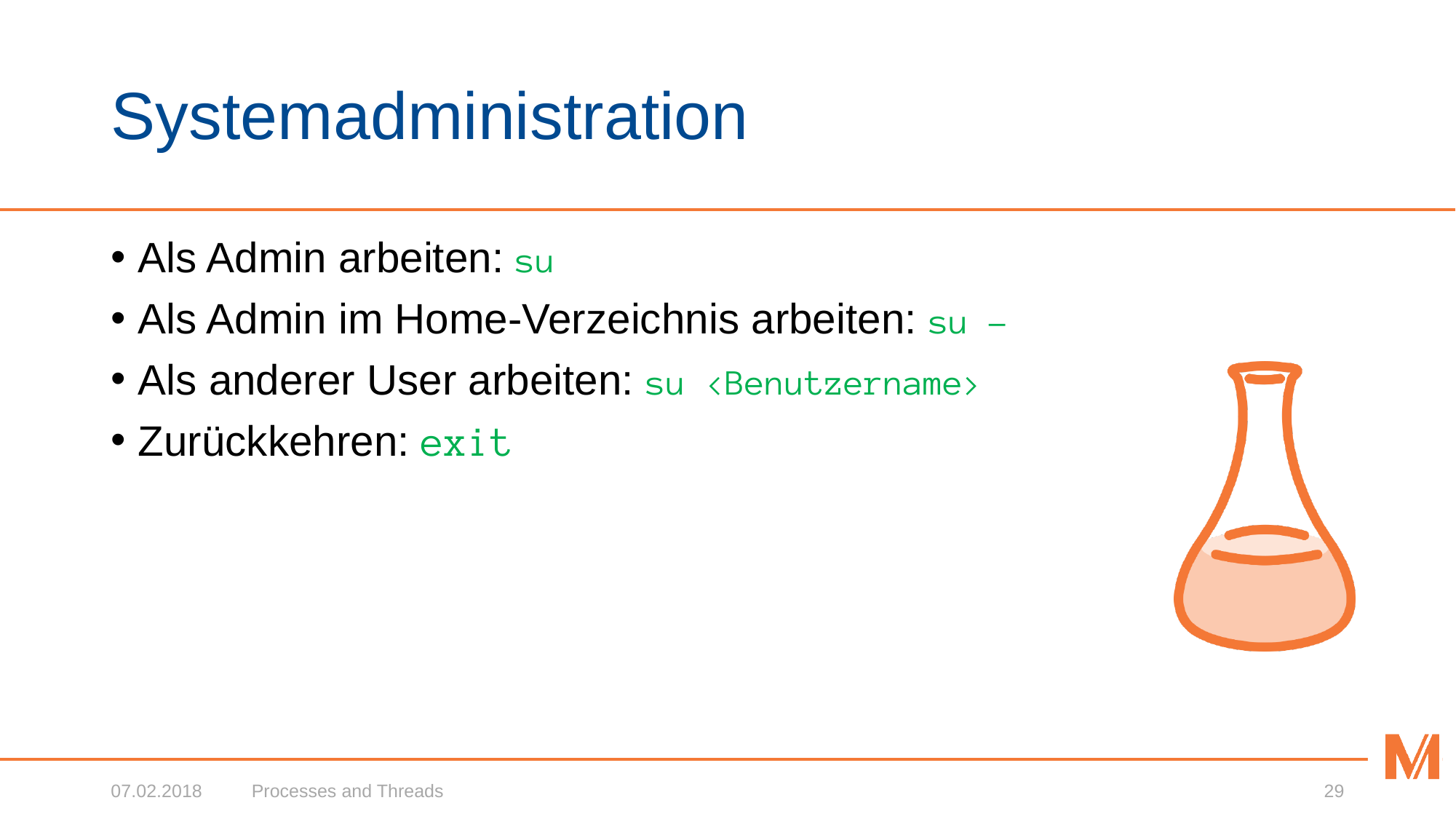

# Systemadministration
Als Admin arbeiten: su
Als Admin im Home-Verzeichnis arbeiten: su -
Als anderer User arbeiten: su <Benutzername>
Zurückkehren: exit
07.02.2018
Processes and Threads
29